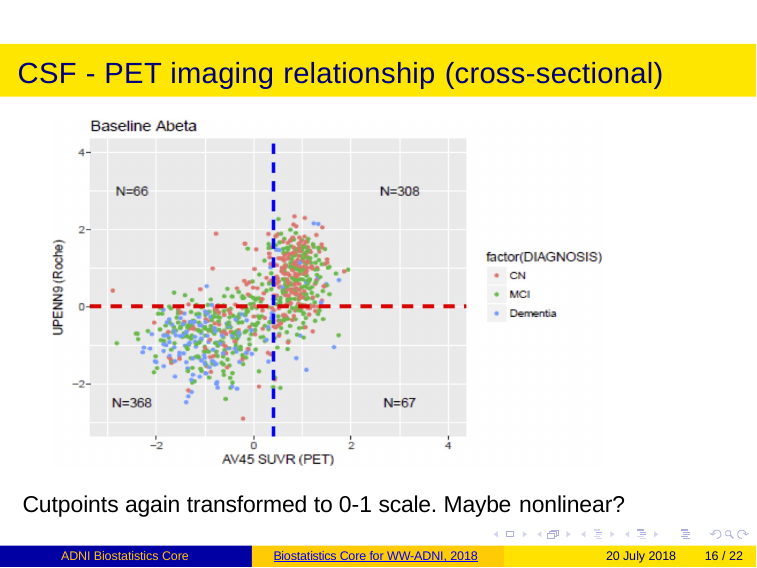

# CSF - PET imaging relationship (cross-sectional)

Cutpoints again transformed to 0-1 scale. Maybe nonlinear?

ADNI Biostatistics Core
Biostatistics Core for WW-ADNI, 2018
20 July 2018
16 / 22